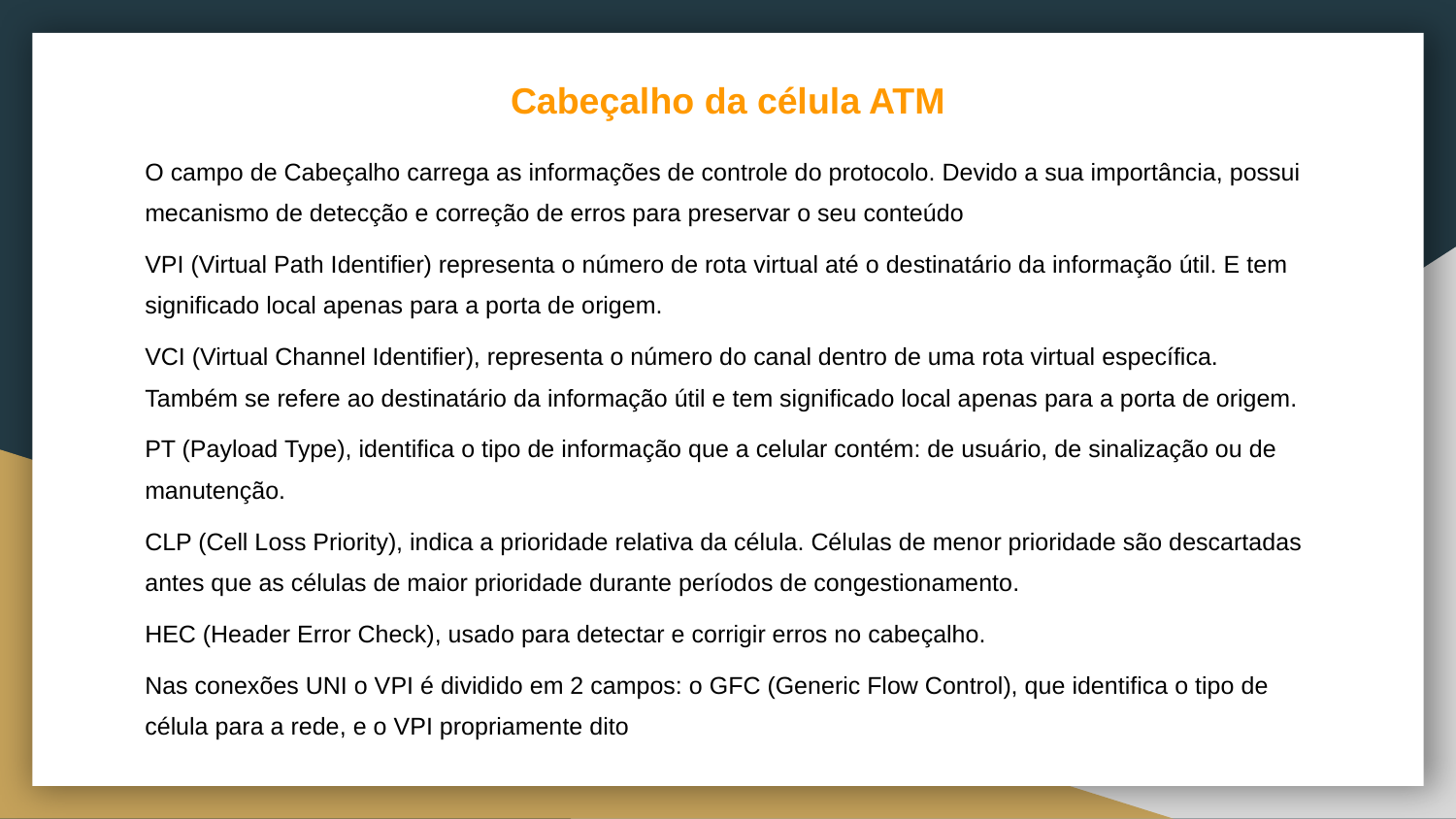

# Cabeçalho da célula ATM

O campo de Cabeçalho carrega as informações de controle do protocolo. Devido a sua importância, possui mecanismo de detecção e correção de erros para preservar o seu conteúdo
VPI (Virtual Path Identifier) representa o número de rota virtual até o destinatário da informação útil. E tem significado local apenas para a porta de origem.
VCI (Virtual Channel Identifier), representa o número do canal dentro de uma rota virtual específica. Também se refere ao destinatário da informação útil e tem significado local apenas para a porta de origem.
PT (Payload Type), identifica o tipo de informação que a celular contém: de usuário, de sinalização ou de manutenção.
CLP (Cell Loss Priority), indica a prioridade relativa da célula. Células de menor prioridade são descartadas antes que as células de maior prioridade durante períodos de congestionamento.
HEC (Header Error Check), usado para detectar e corrigir erros no cabeçalho.
Nas conexões UNI o VPI é dividido em 2 campos: o GFC (Generic Flow Control), que identifica o tipo de célula para a rede, e o VPI propriamente dito